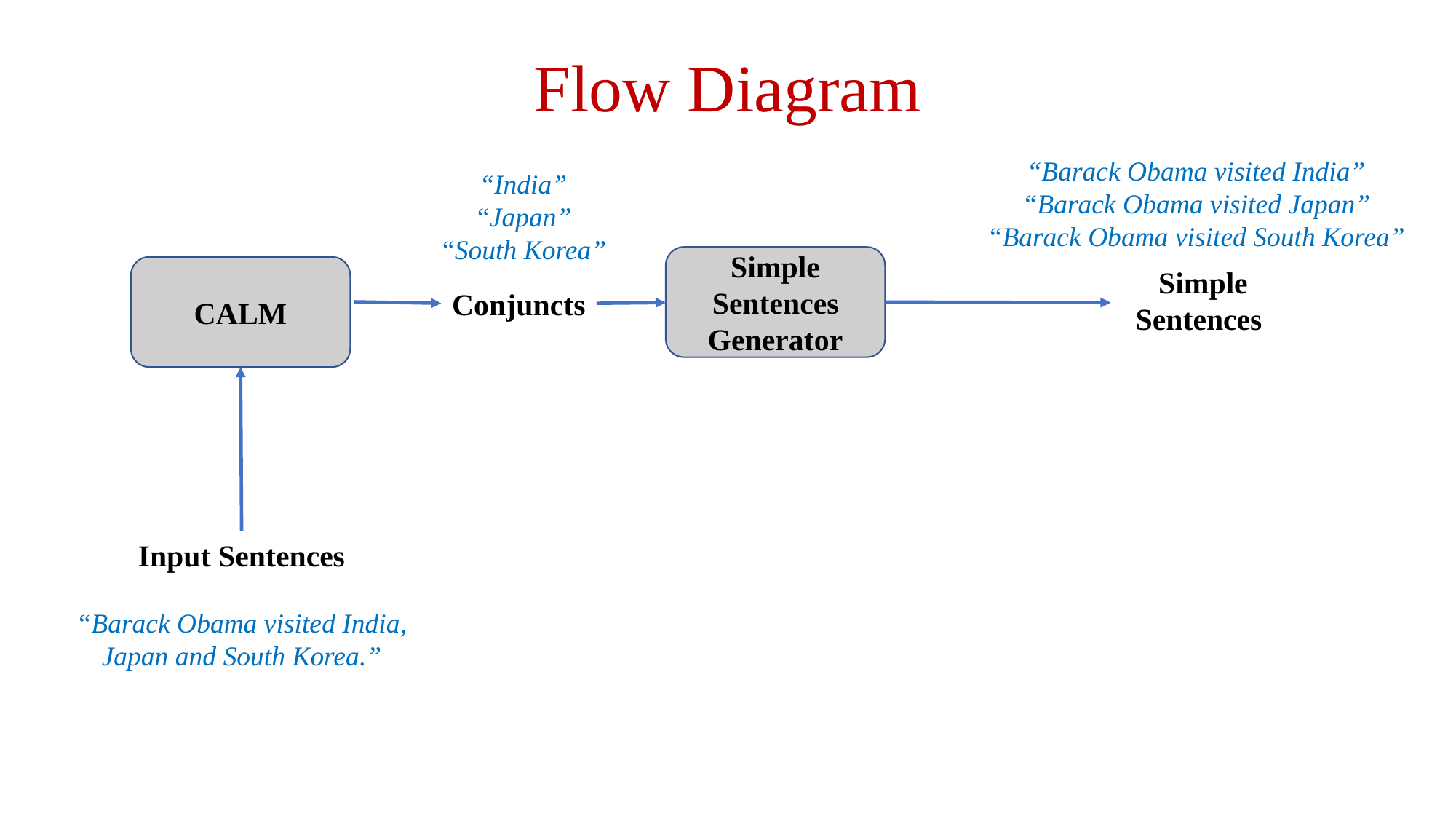

# Flow Diagram
“Barack Obama visited India”
“Barack Obama visited Japan”
“Barack Obama visited South Korea”
“India”
“Japan”
“South Korea”
Simple Sentences Generator
CALM
   Simple
Sentences
Conjuncts
Input Sentences
“Barack Obama visited India, Japan and South Korea.”